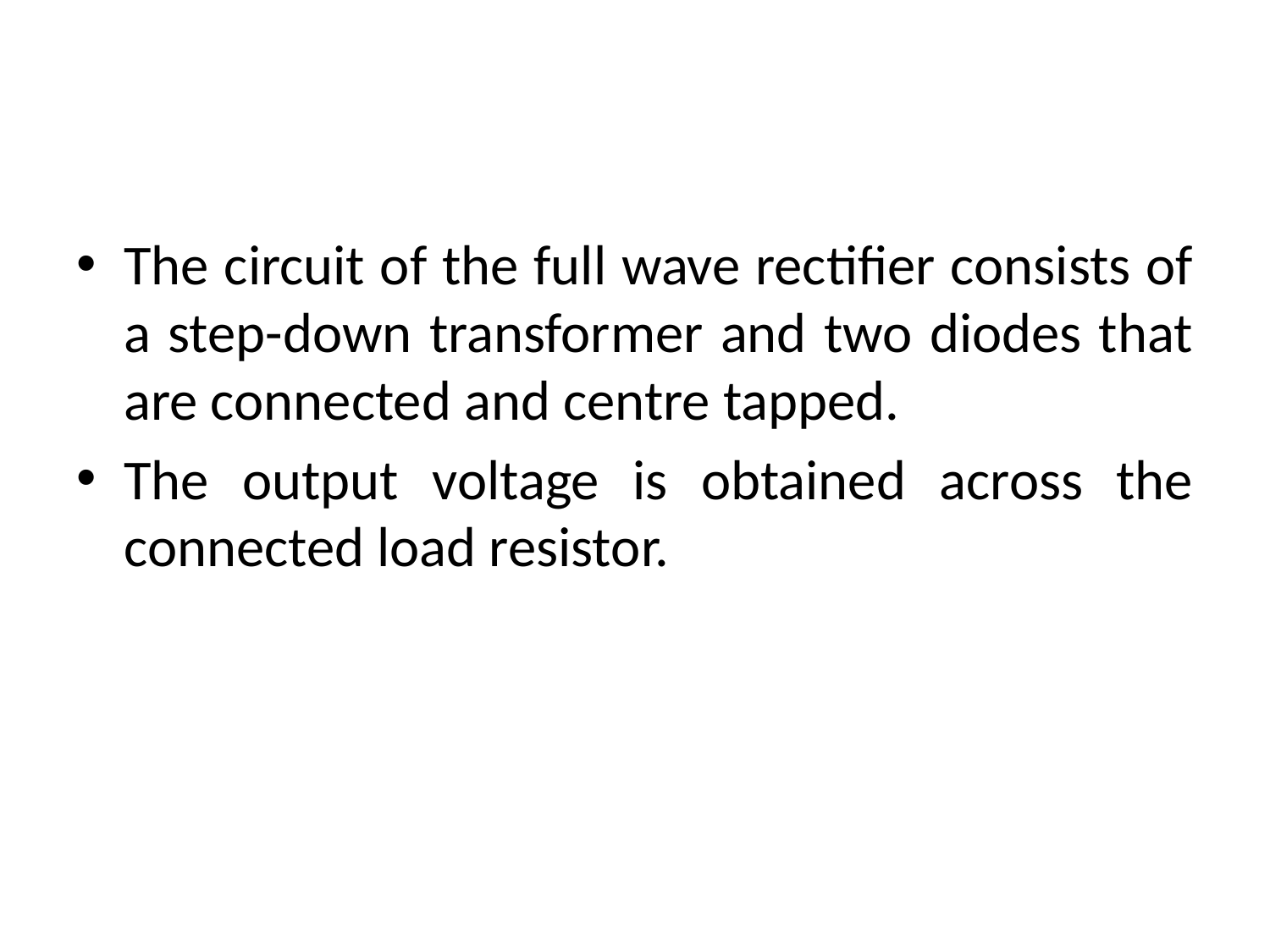

The circuit of the full wave rectifier consists of a step-down transformer and two diodes that are connected and centre tapped.
The output voltage is obtained across the connected load resistor.